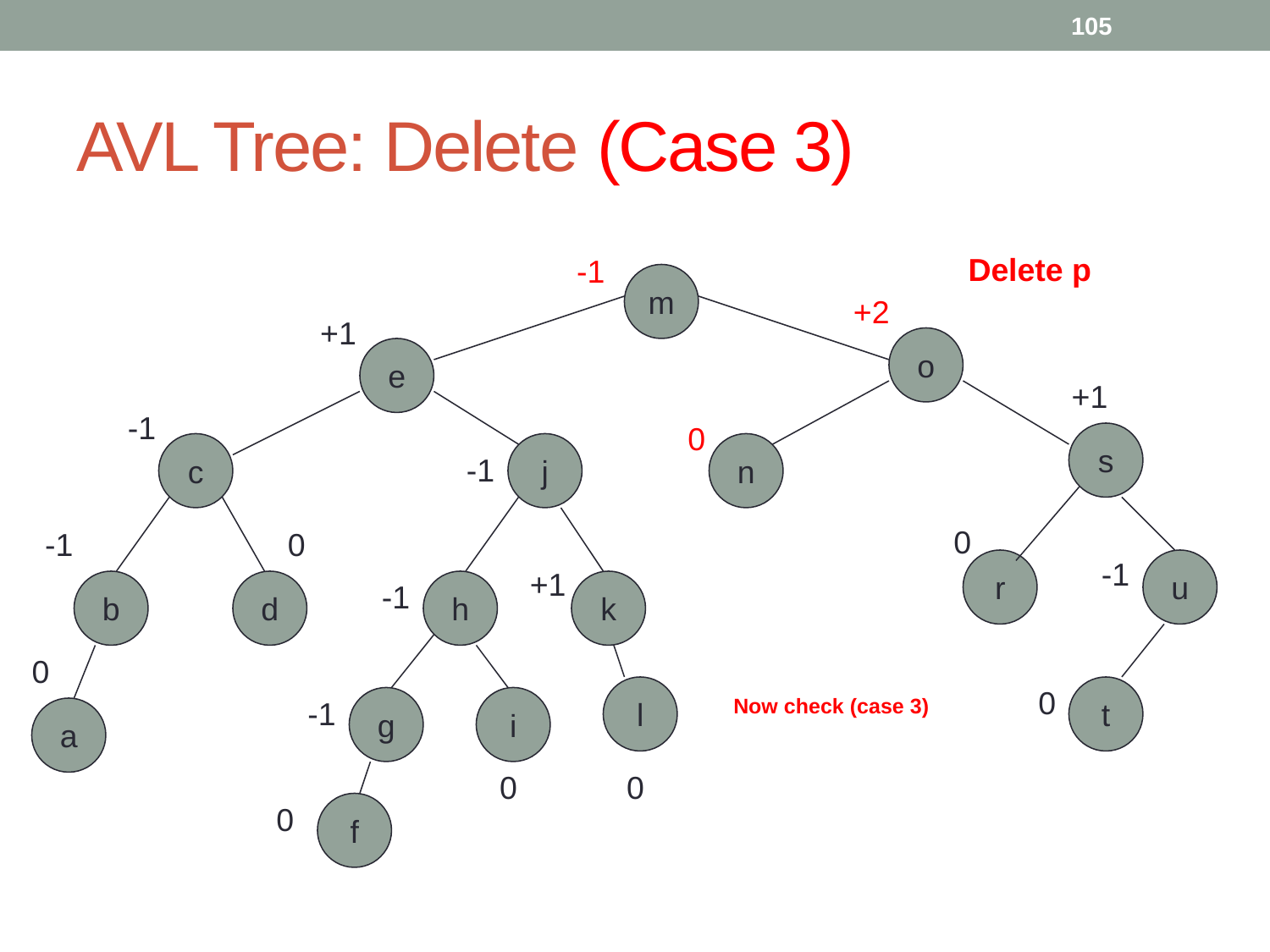

105
# AVL Tree: Delete (Case 3)
Delete p
-1
m
+2

+1
o
e
+1

-1
0
s
c
j
n
-1

0
-1
0
-1
r
u
+1
b
d
-1
h
k

0

l
0
t
-1
g
i
a

0
0
0
f
Now check (case 3)